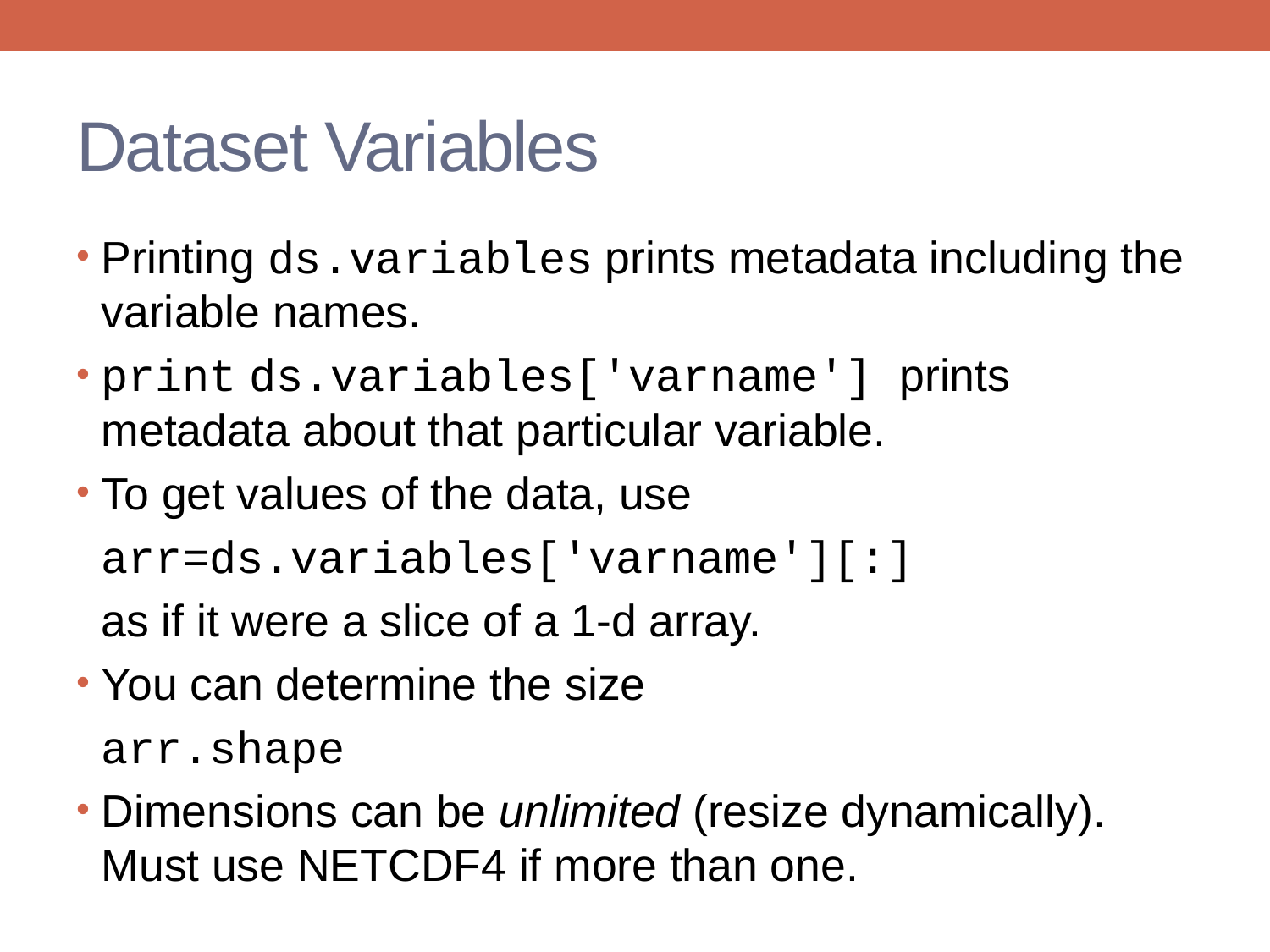

# Dataset Variables
Printing ds.variables prints metadata including the variable names.
print ds.variables['varname'] prints metadata about that particular variable.
To get values of the data, use
  arr=ds.variables['varname'][:]
  as if it were a slice of a 1-d array.
You can determine the size
  arr.shape
Dimensions can be unlimited (resize dynamically).  Must use NETCDF4 if more than one.